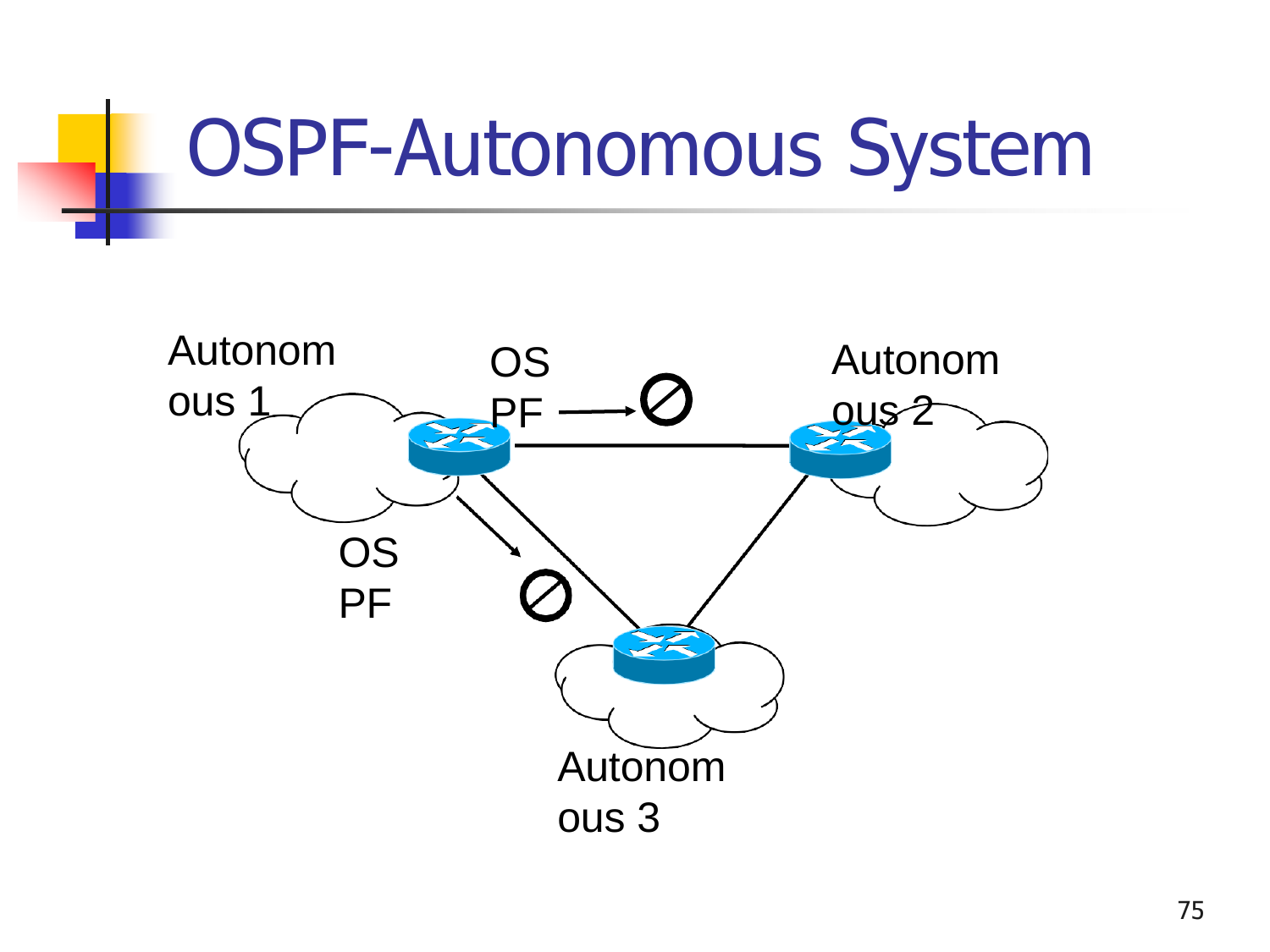

# OSPF-Autonomous System
Autonomous 1
Autonomous 2
OSPF

OSPF
Autonomous 3
75